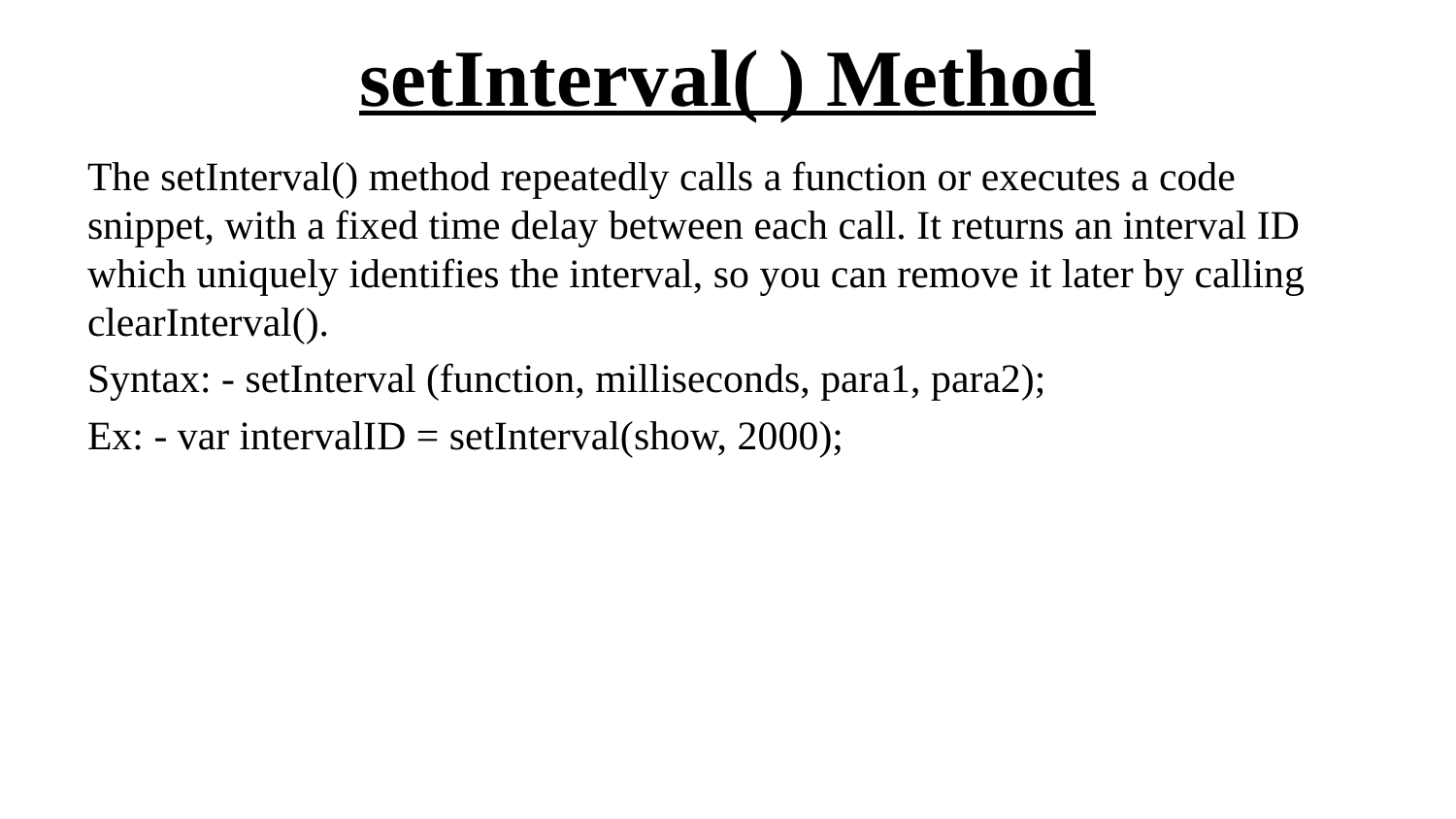

# setInterval( ) Method
The setInterval() method repeatedly calls a function or executes a code snippet, with a fixed time delay between each call. It returns an interval ID which uniquely identifies the interval, so you can remove it later by calling clearInterval().
Syntax: - setInterval (function, milliseconds, para1, para2);
Ex: - var intervalID = setInterval(show, 2000);